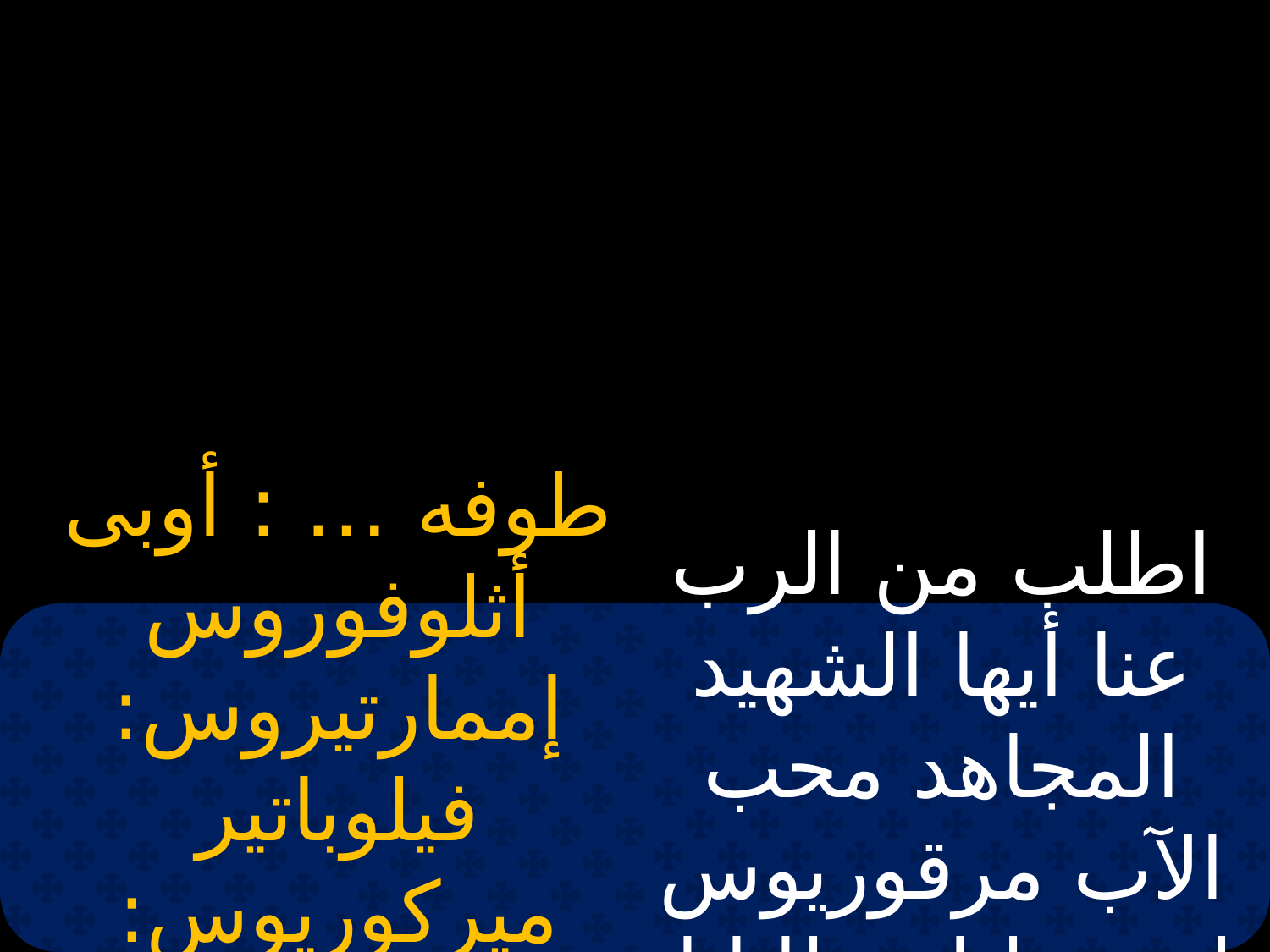

طوفه … : أوبى أثلوفوروس إممارتيروس: فيلوباتير ميركوريوس: إنتيف.
اطلب من الرب عنا أيها الشهيد المجاهد محب الآب مرقوريوس ليغفر لنا خطايانا.